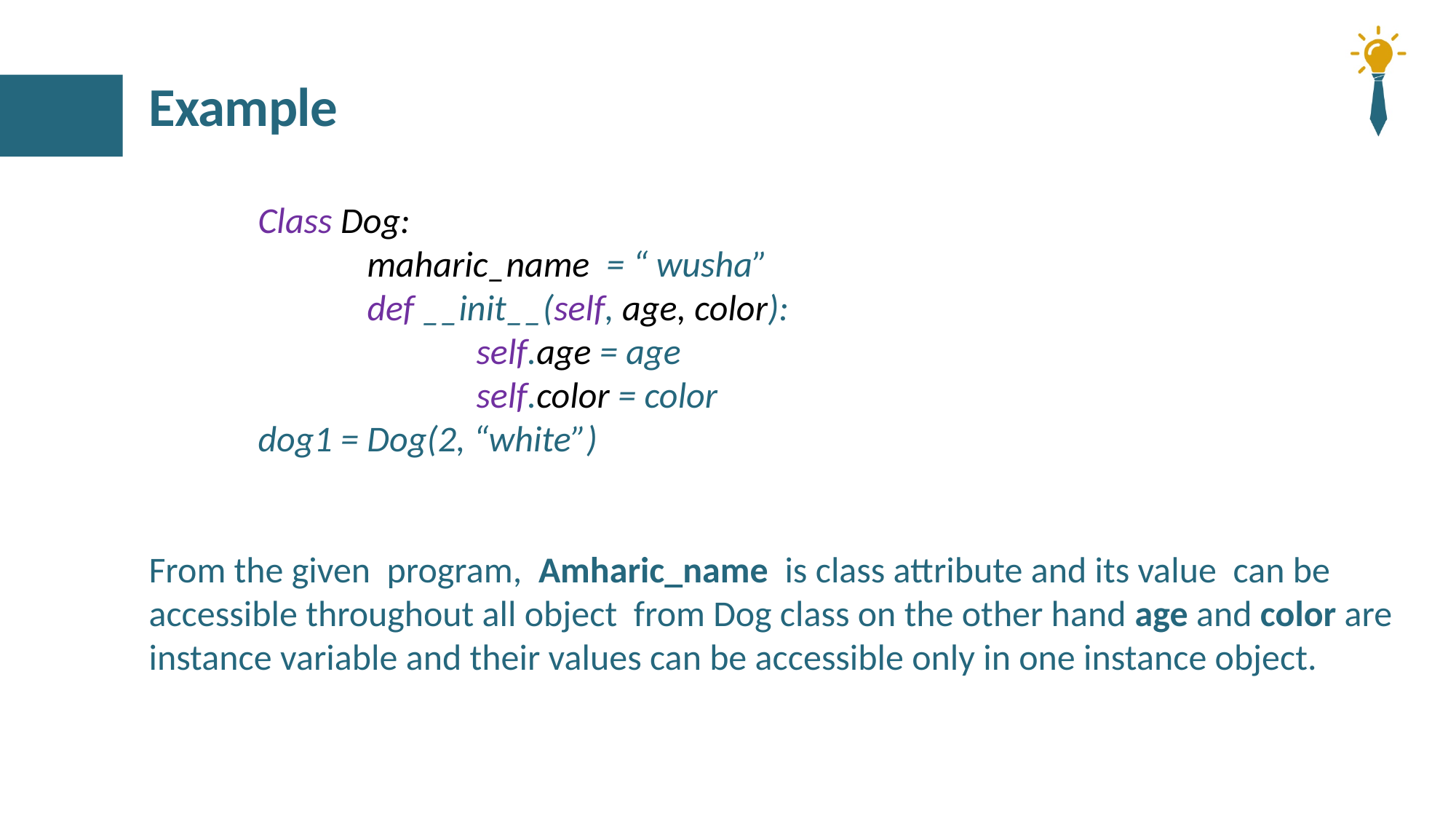

# Example
	Class Dog:
		maharic_name  = “ wusha”
		def __init__(self, age, color):
			self.age = age
			self.color = color
	dog1 = Dog(2, “white”)

From the given  program,  Amharic_name  is class attribute and its value  can be accessible throughout all object  from Dog class on the other hand age and color are instance variable and their values can be accessible only in one instance object.